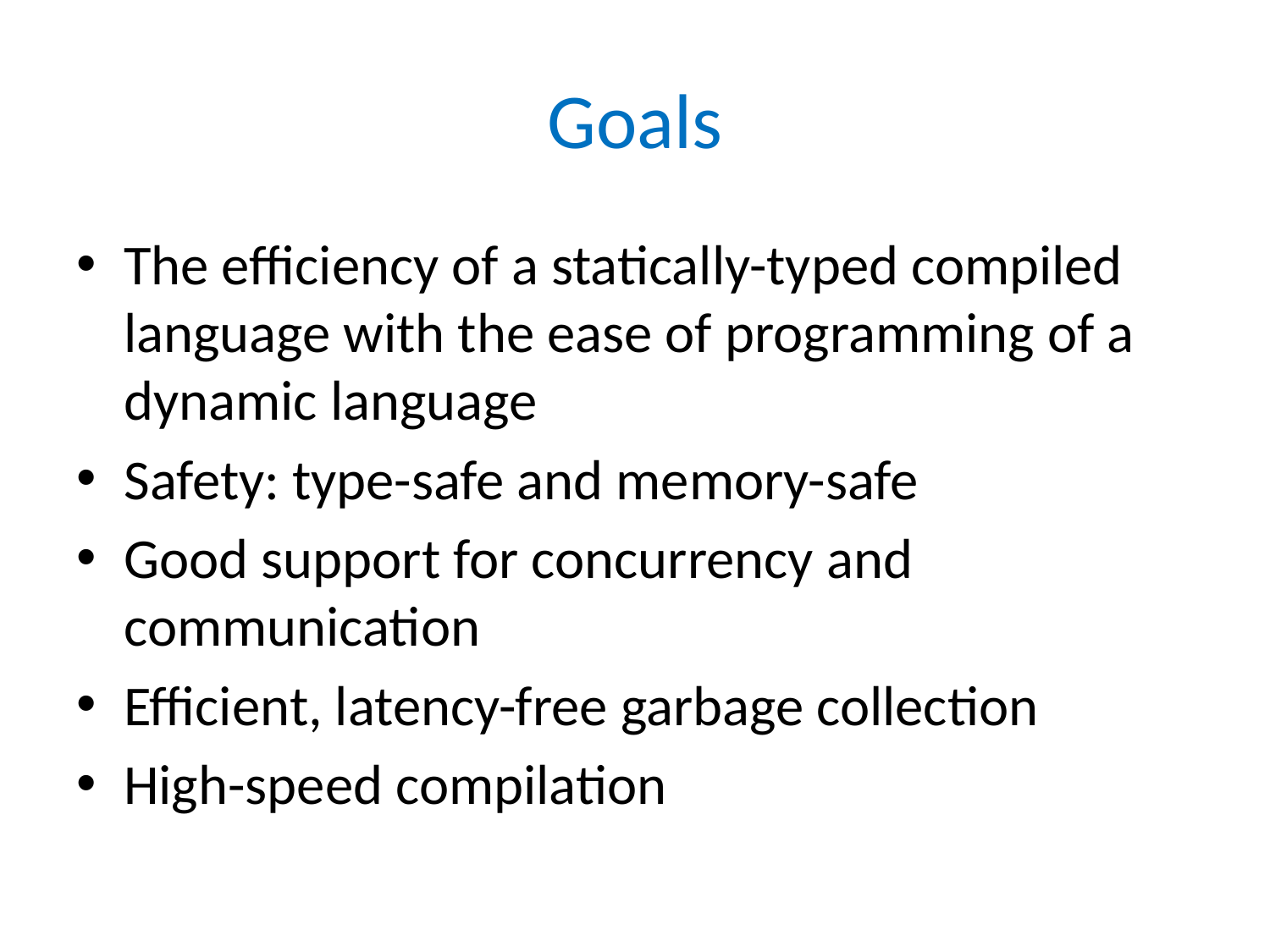

# Goals
The efficiency of a statically-typed compiled language with the ease of programming of a dynamic language
Safety: type-safe and memory-safe
Good support for concurrency and  communication
Efficient, latency-free garbage collection
High-speed compilation